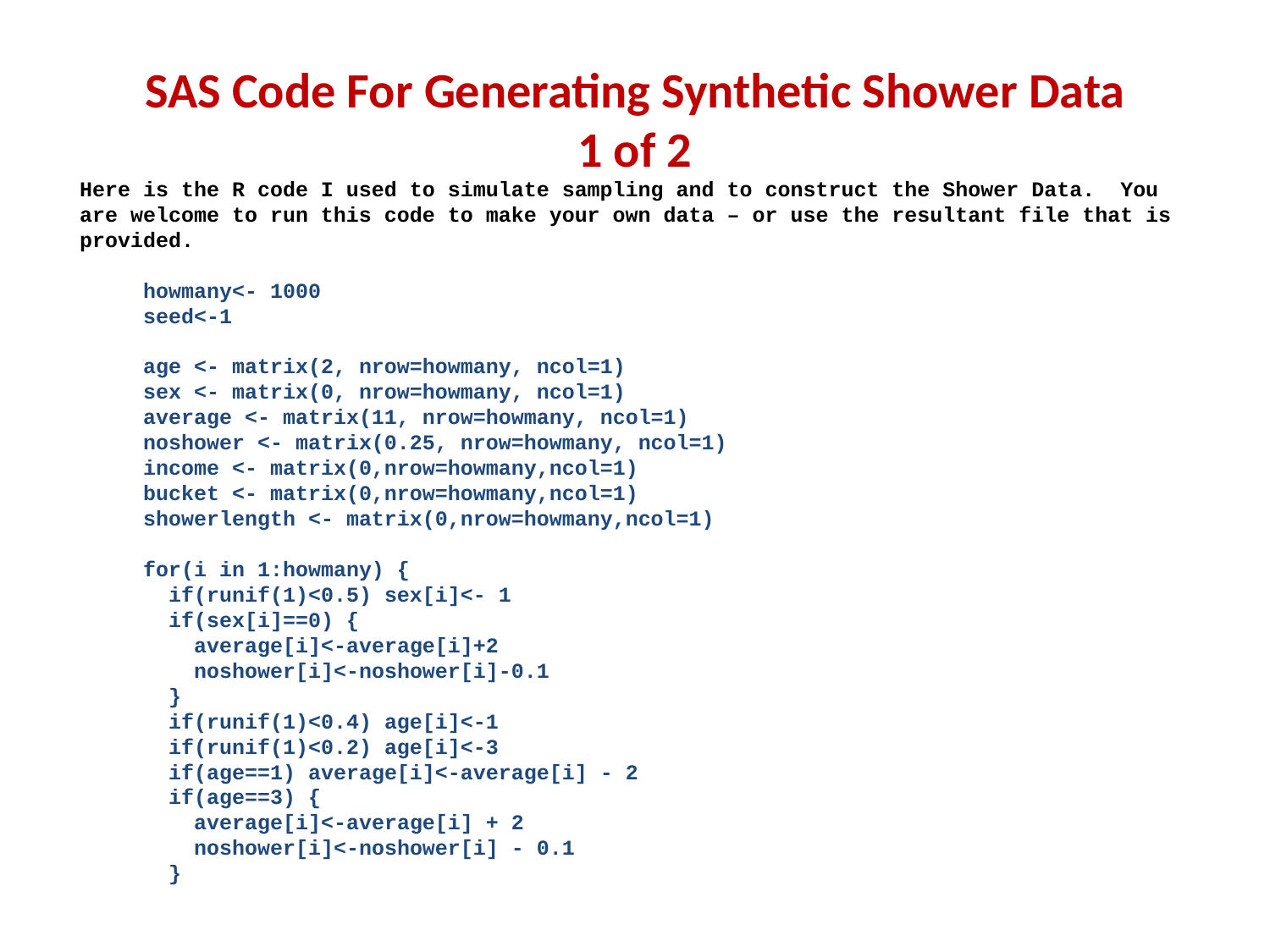

# SAS Code For Generating Synthetic Shower Data 1 of 2
Here is the R code I used to simulate sampling and to construct the Shower Data.  You are welcome to run this code to make your own data – or use the resultant file that is provided.

howmany<- 1000
seed<-1

age <- matrix(2, nrow=howmany, ncol=1)
sex <- matrix(0, nrow=howmany, ncol=1)
average <- matrix(11, nrow=howmany, ncol=1)
noshower <- matrix(0.25, nrow=howmany, ncol=1)
income <- matrix(0,nrow=howmany,ncol=1)
bucket <- matrix(0,nrow=howmany,ncol=1)
showerlength <- matrix(0,nrow=howmany,ncol=1)

for(i in 1:howmany) {
  if(runif(1)<0.5) sex[i]<- 1
  if(sex[i]==0) {
    average[i]<-average[i]+2
    noshower[i]<-noshower[i]-0.1
  }
  if(runif(1)<0.4) age[i]<-1
  if(runif(1)<0.2) age[i]<-3
  if(age==1) average[i]<-average[i] - 2
  if(age==3) {
    average[i]<-average[i] + 2
    noshower[i]<-noshower[i] - 0.1
  }